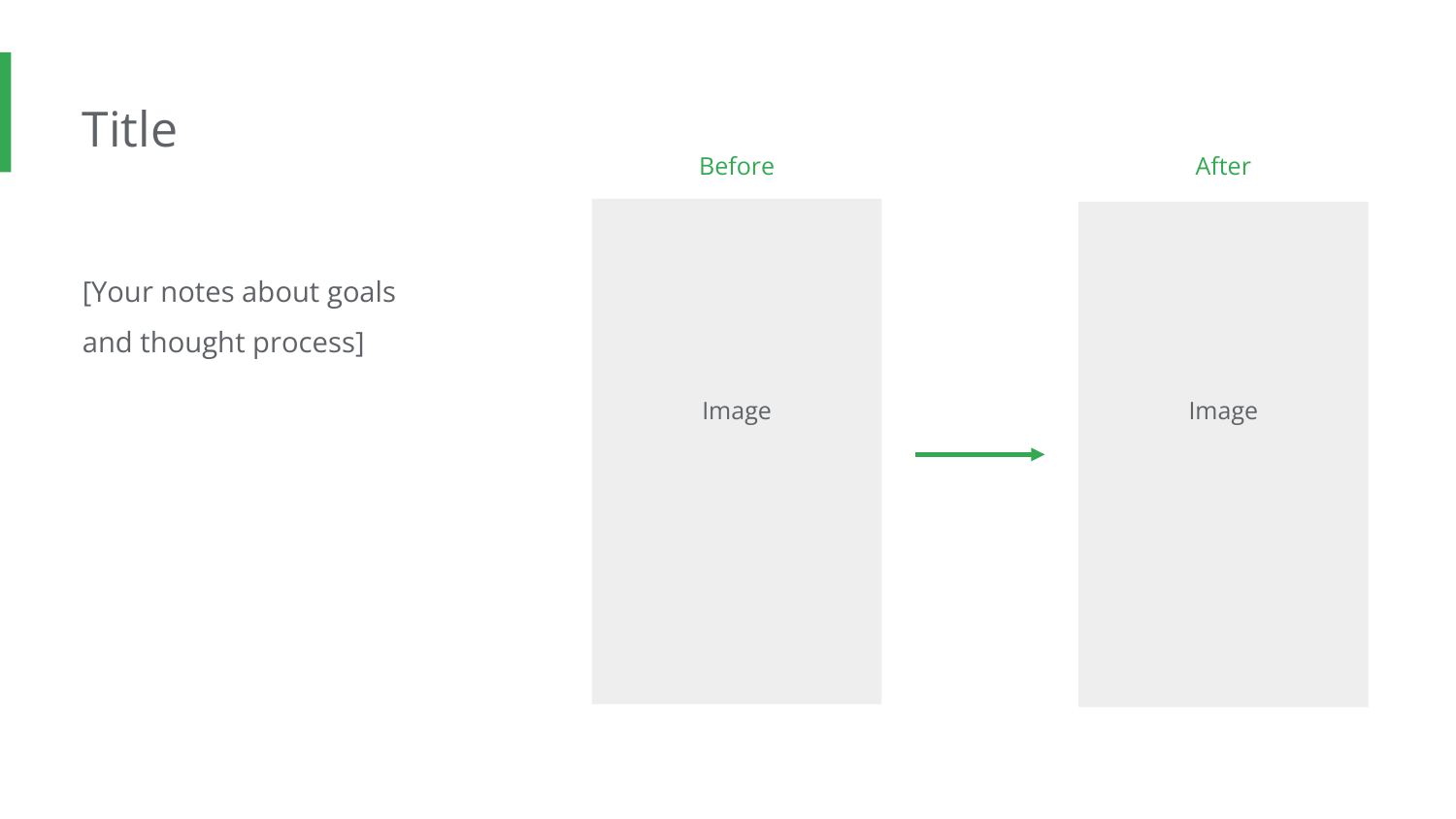

Title
Before
After

[Your notes about goals and thought process]

Image
Image